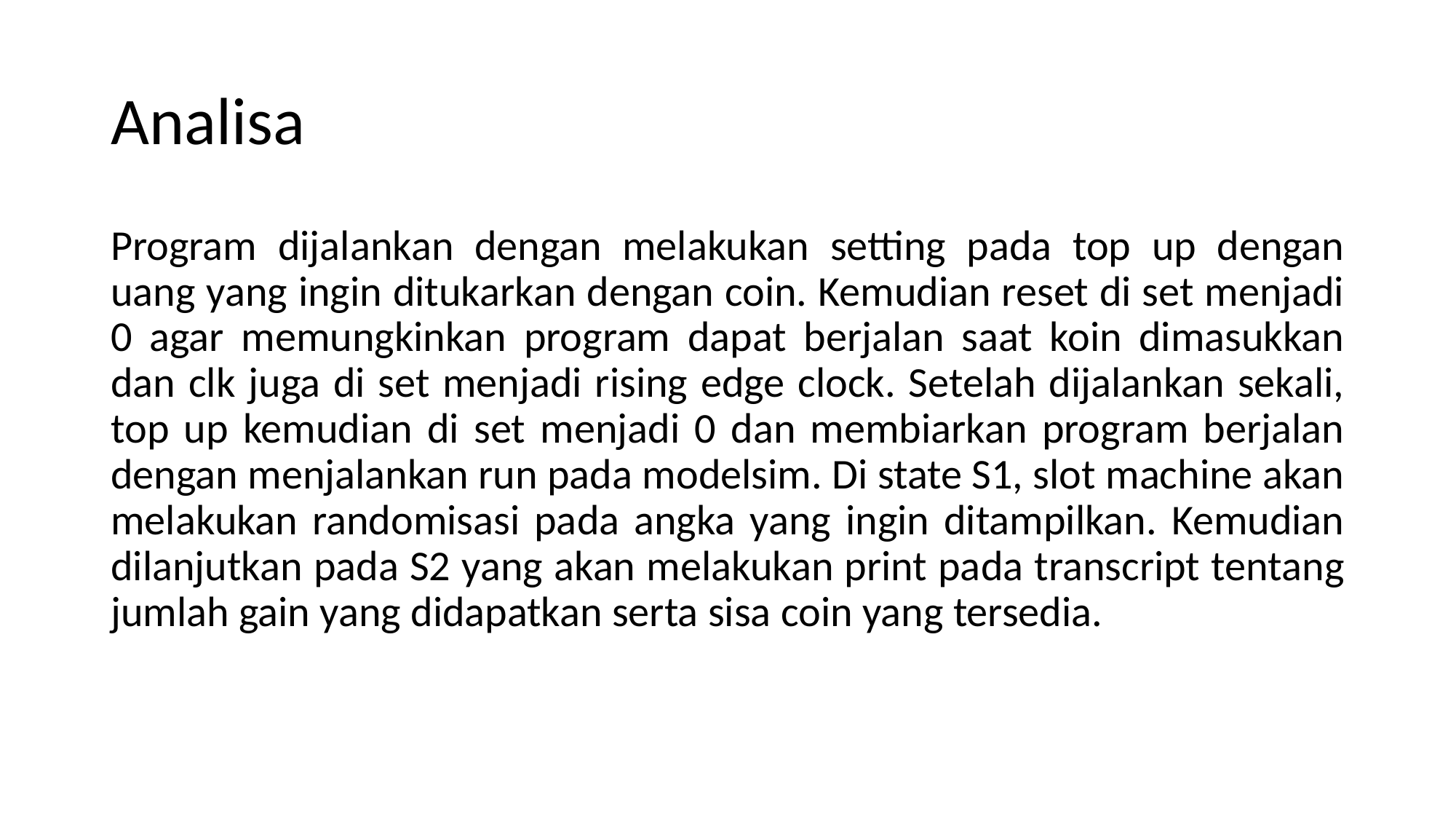

# Analisa
Program dijalankan dengan melakukan setting pada top up dengan uang yang ingin ditukarkan dengan coin. Kemudian reset di set menjadi 0 agar memungkinkan program dapat berjalan saat koin dimasukkan dan clk juga di set menjadi rising edge clock. Setelah dijalankan sekali, top up kemudian di set menjadi 0 dan membiarkan program berjalan dengan menjalankan run pada modelsim. Di state S1, slot machine akan melakukan randomisasi pada angka yang ingin ditampilkan. Kemudian dilanjutkan pada S2 yang akan melakukan print pada transcript tentang jumlah gain yang didapatkan serta sisa coin yang tersedia.